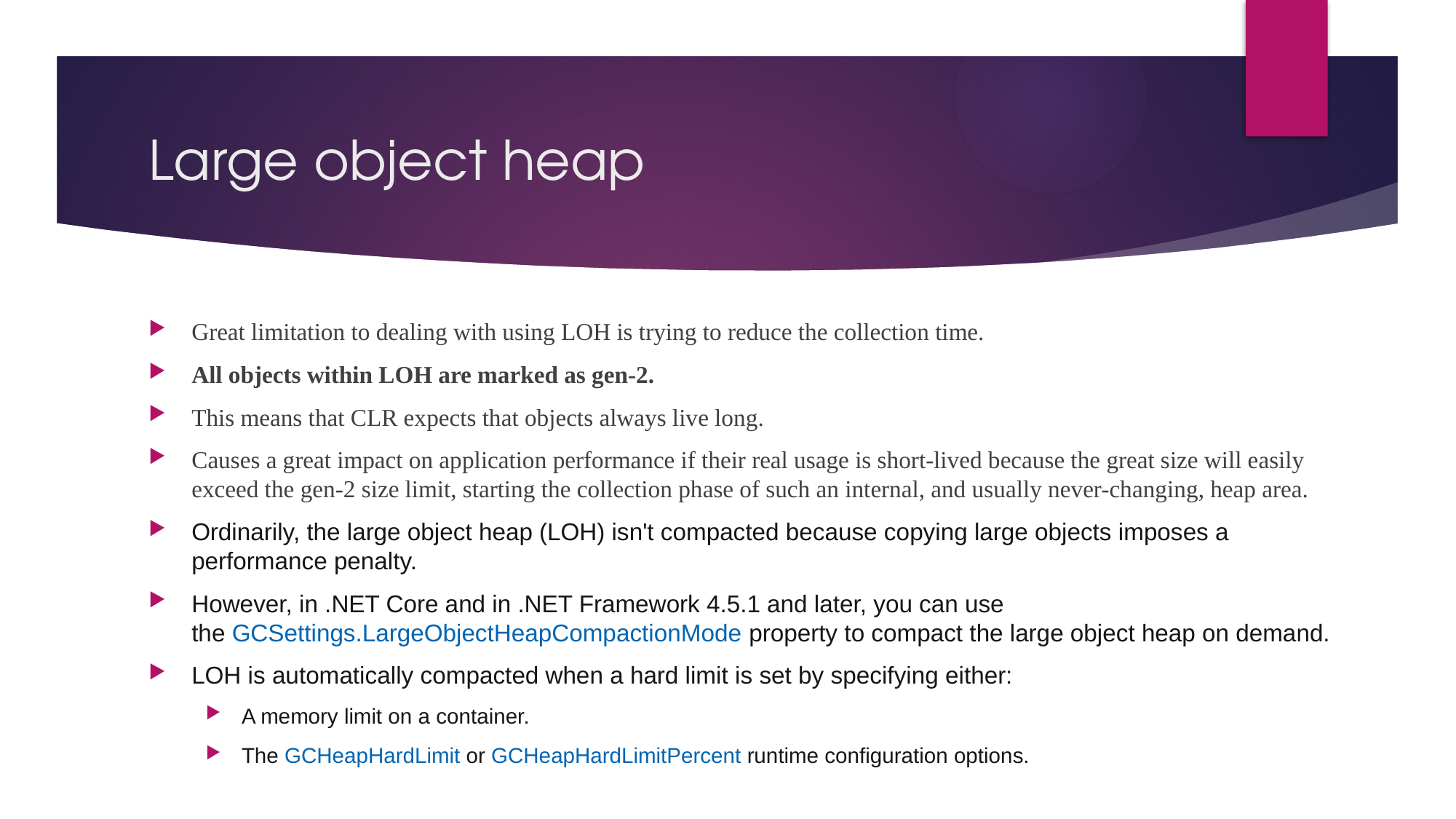

# Large object heap
Great limitation to dealing with using LOH is trying to reduce the collection time.
All objects within LOH are marked as gen-2.
This means that CLR expects that objects always live long.
Causes a great impact on application performance if their real usage is short-lived because the great size will easily exceed the gen-2 size limit, starting the collection phase of such an internal, and usually never-changing, heap area.
Ordinarily, the large object heap (LOH) isn't compacted because copying large objects imposes a performance penalty.
However, in .NET Core and in .NET Framework 4.5.1 and later, you can use the GCSettings.LargeObjectHeapCompactionMode property to compact the large object heap on demand.
LOH is automatically compacted when a hard limit is set by specifying either:
A memory limit on a container.
The GCHeapHardLimit or GCHeapHardLimitPercent runtime configuration options.